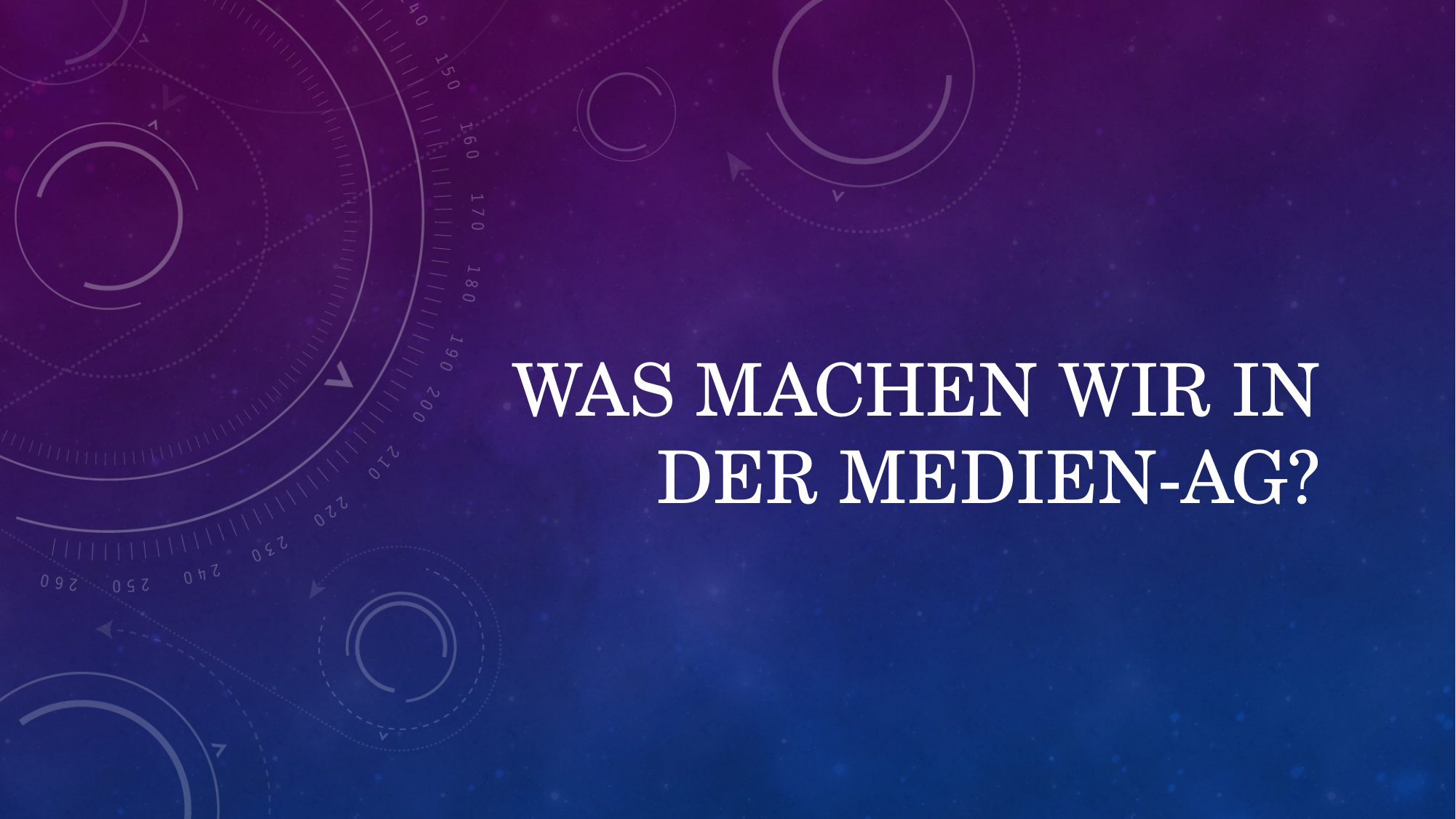

# Was machen wir in der Medien-AG?